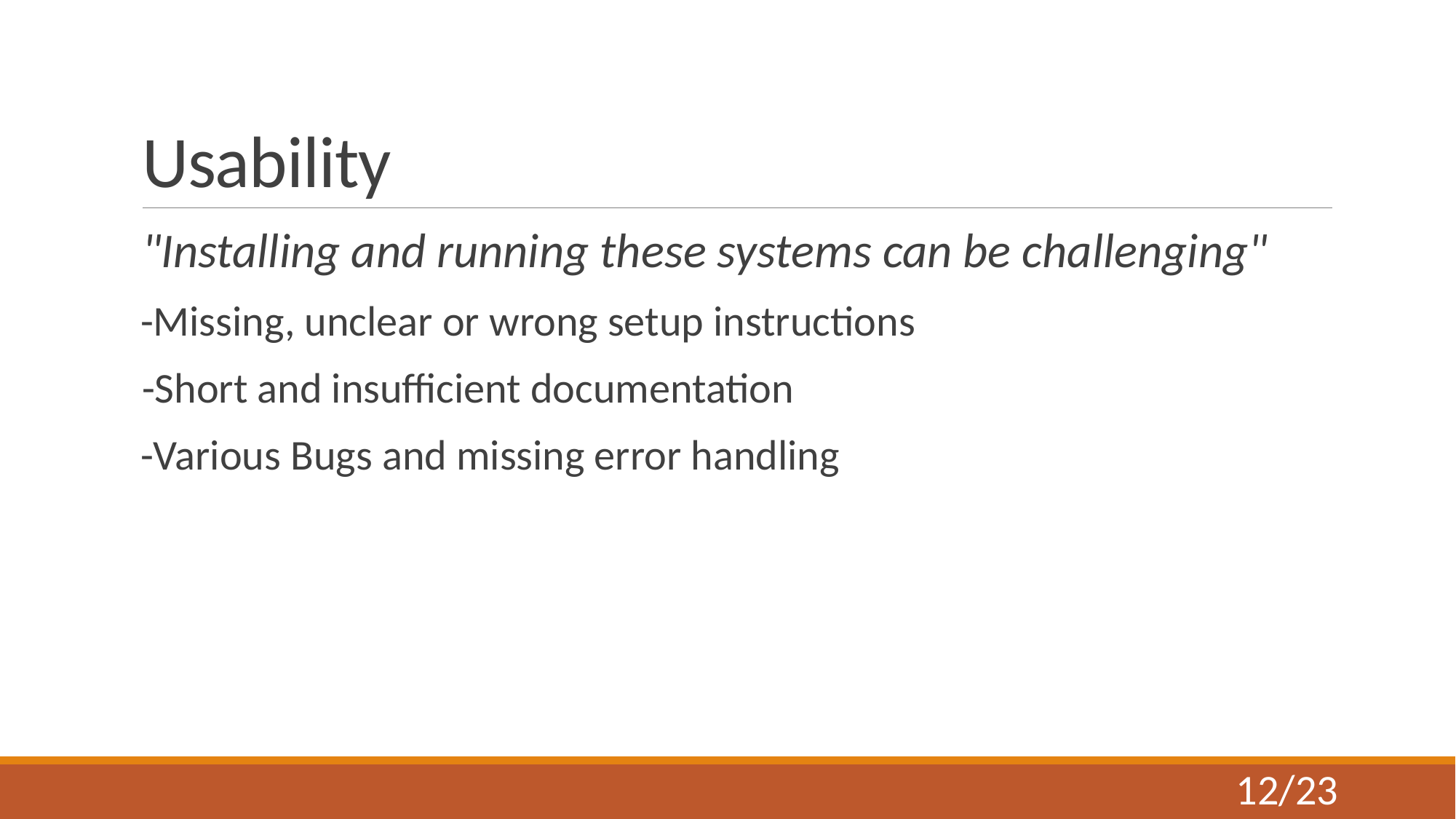

# Usability
"Installing and running these systems can be challenging"
 -Missing, unclear or wrong setup instructions
-Short and insufficient documentation
 -Various Bugs and missing error handling

12/23